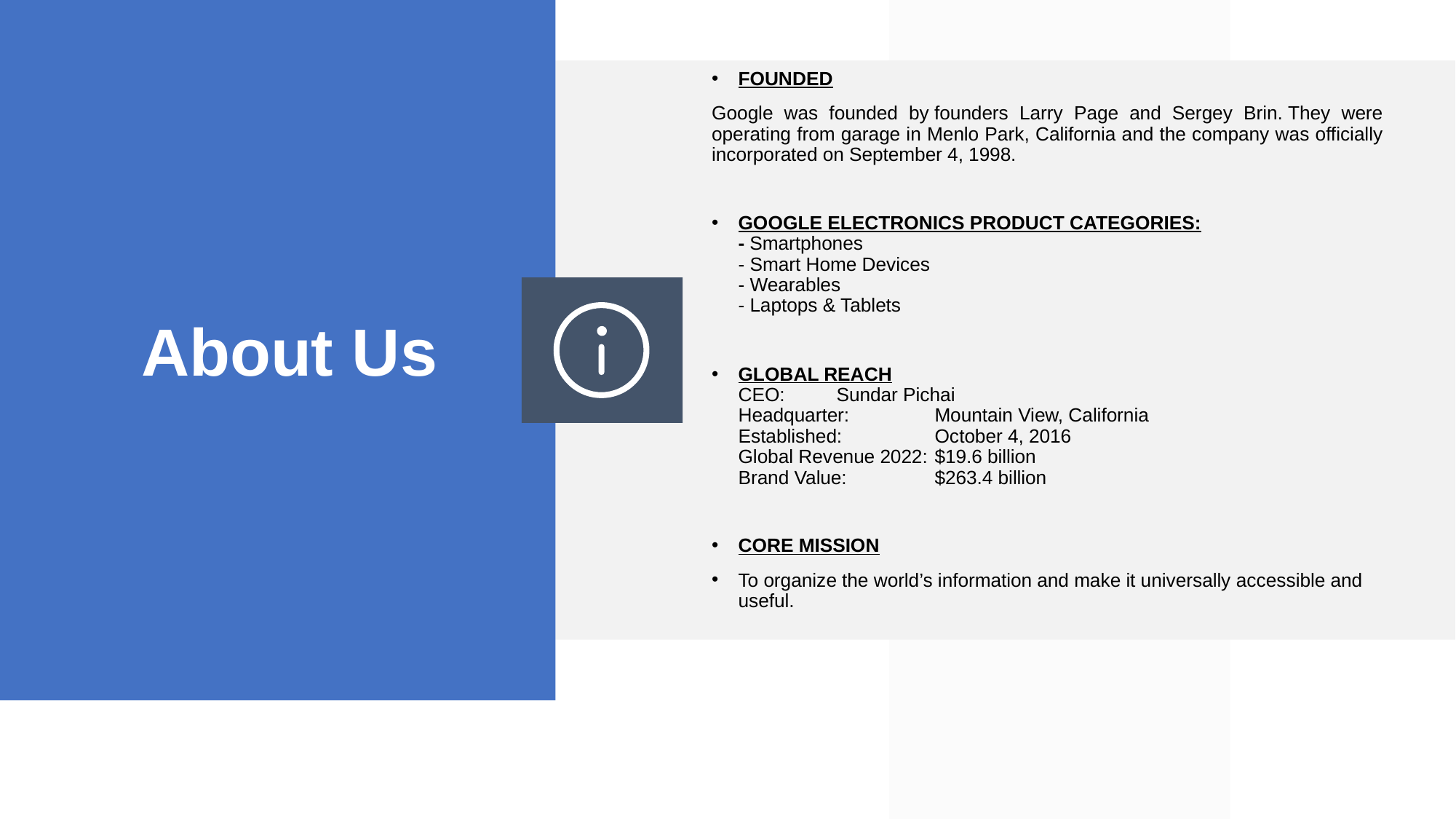

FOUNDED
Google was founded by founders Larry Page and Sergey Brin. They were operating from garage in Menlo Park, California and the company was officially incorporated on September 4, 1998.

GOOGLE ELECTRONICS PRODUCT CATEGORIES:
- Smartphones
- Smart Home Devices
- Wearables
- Laptops & Tablets

GLOBAL REACH
CEO: 			Sundar Pichai
Headquarter: 		Mountain View, California
Established: 		October 4, 2016
Global Revenue 2022: 	$19.6 billion
Brand Value: 		$263.4 billion

CORE MISSION
To organize the world’s information and make it universally accessible and useful.
# About Us